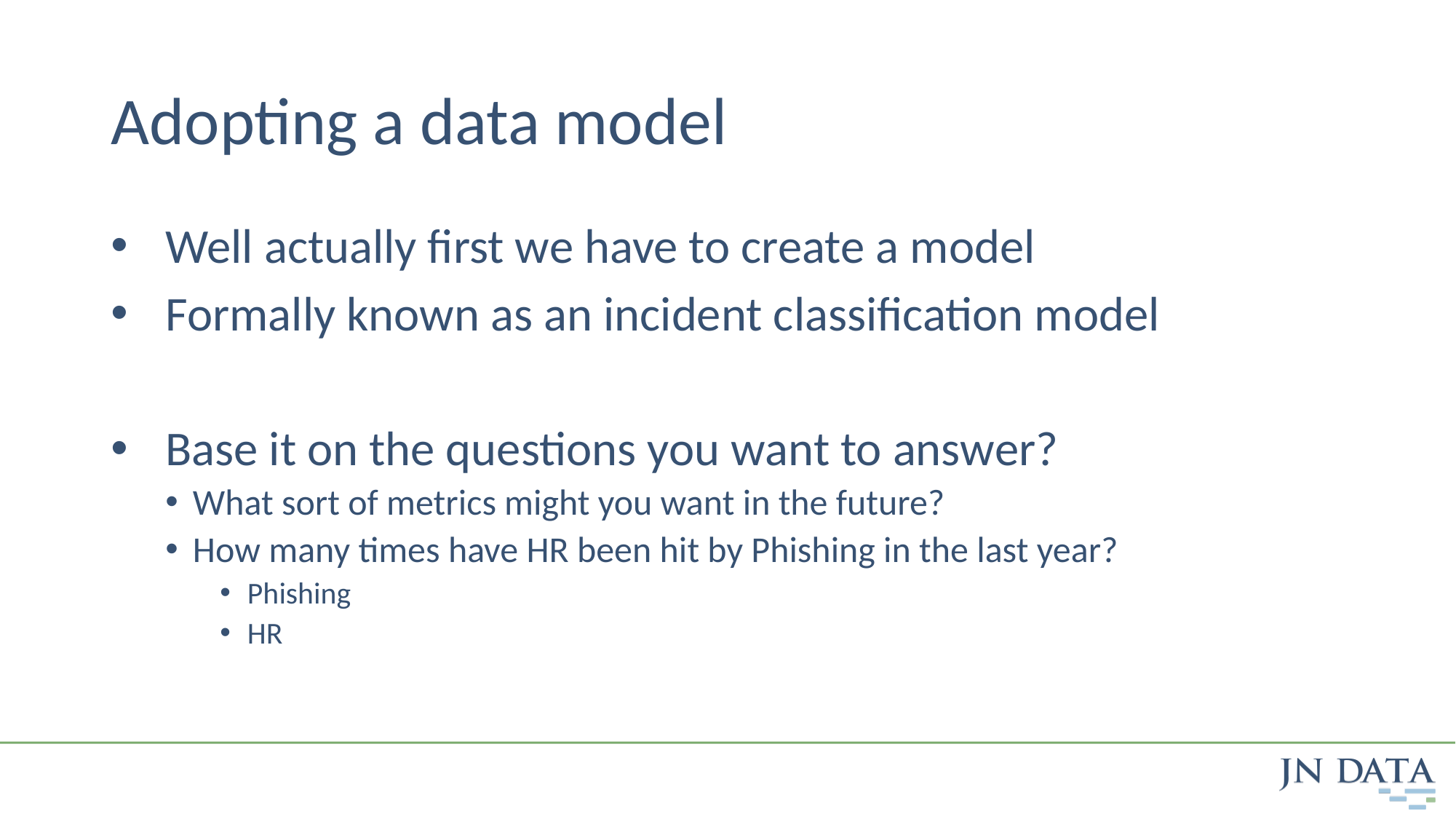

# Adopting a data model
Well actually first we have to create a model
Formally known as an incident classification model

Base it on the questions you want to answer?
What sort of metrics might you want in the future?
How many times have HR been hit by Phishing in the last year?
Phishing
HR